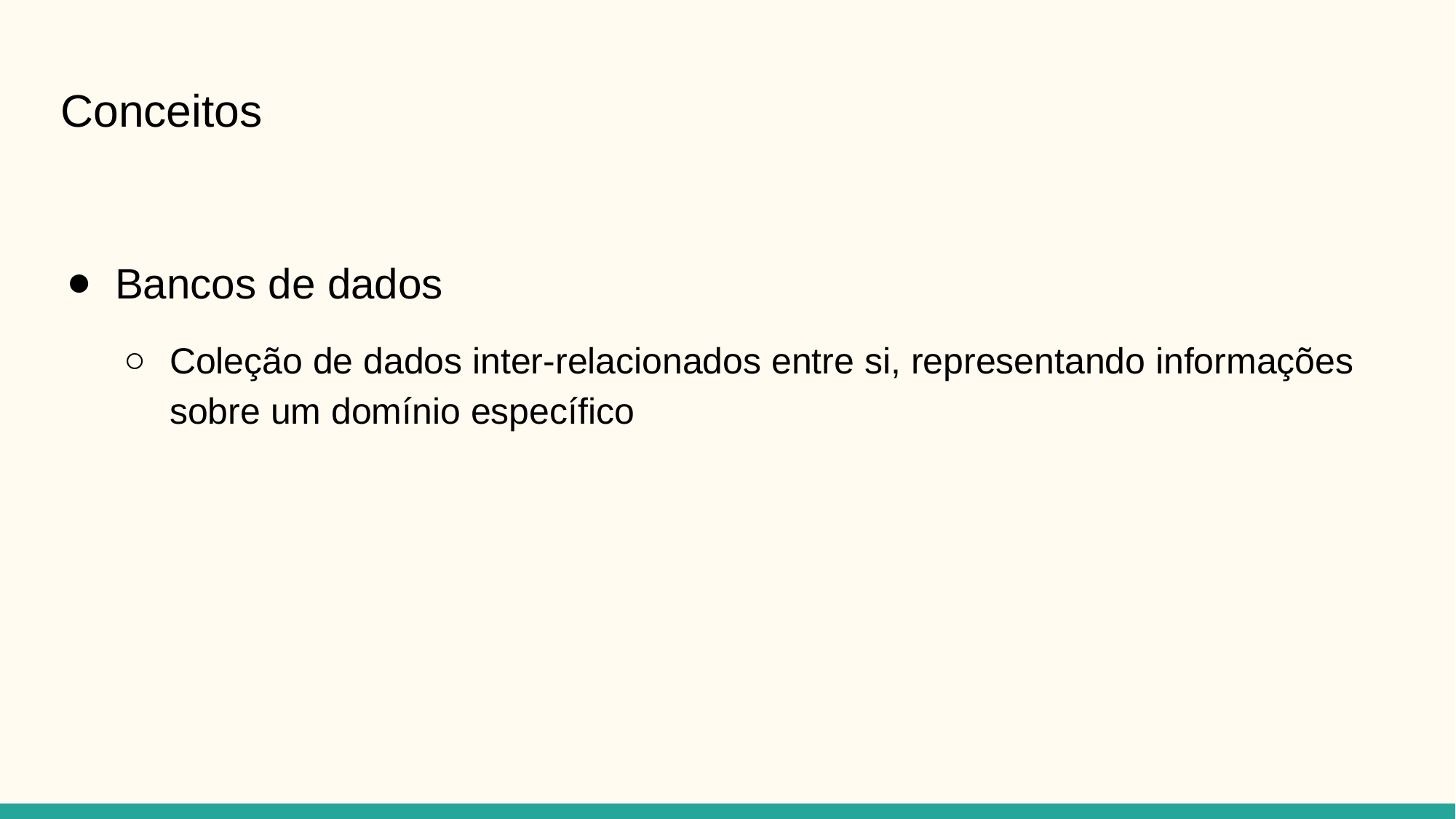

# Conceitos

Bancos de dados
Coleção de dados inter-relacionados entre si, representando informações sobre um domínio específico